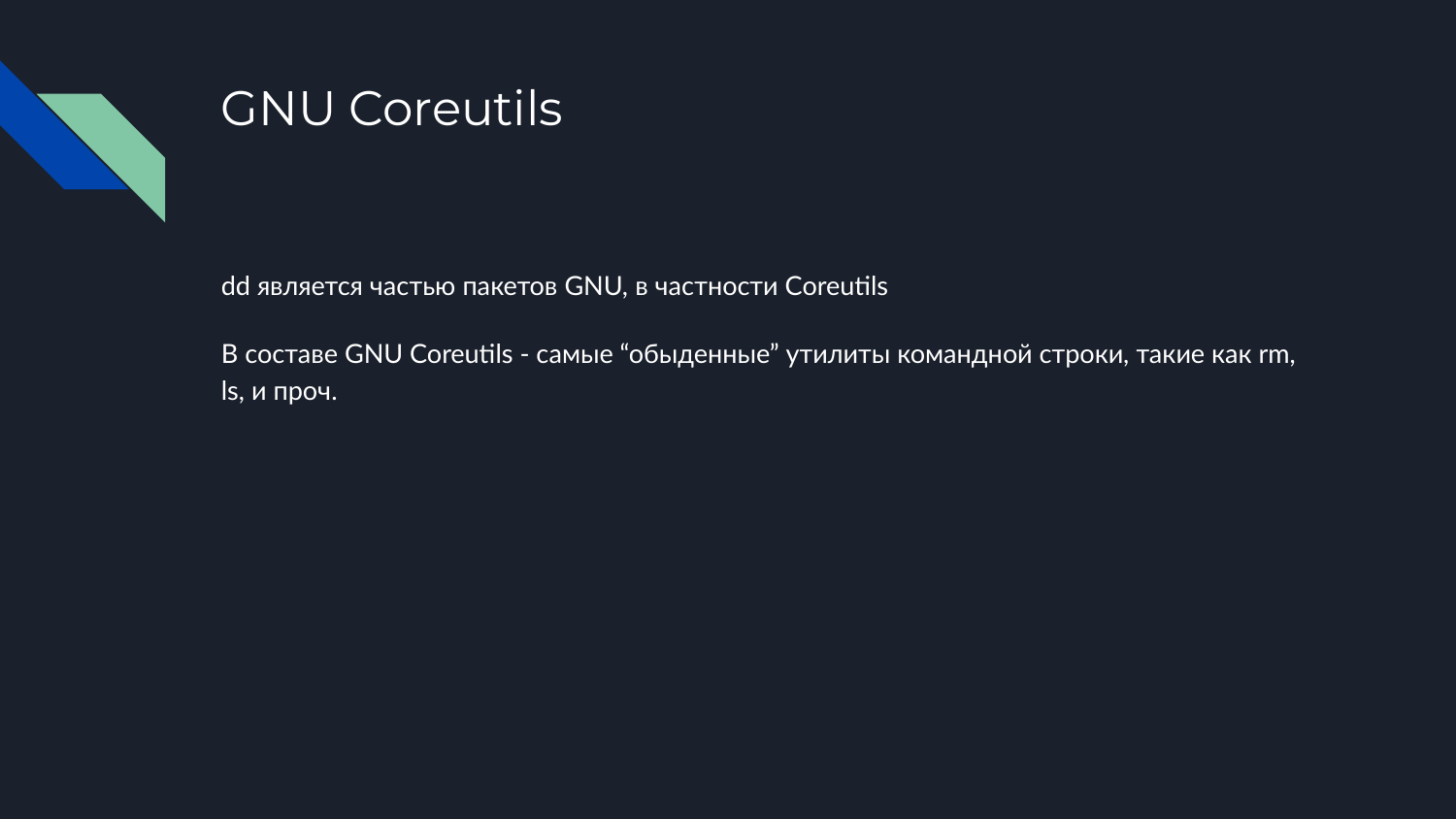

# GNU Coreutils
dd является частью пакетов GNU, в частности Coreutils
В составе GNU Coreutils - самые “обыденные” утилиты командной строки, такие как rm, ls, и проч.